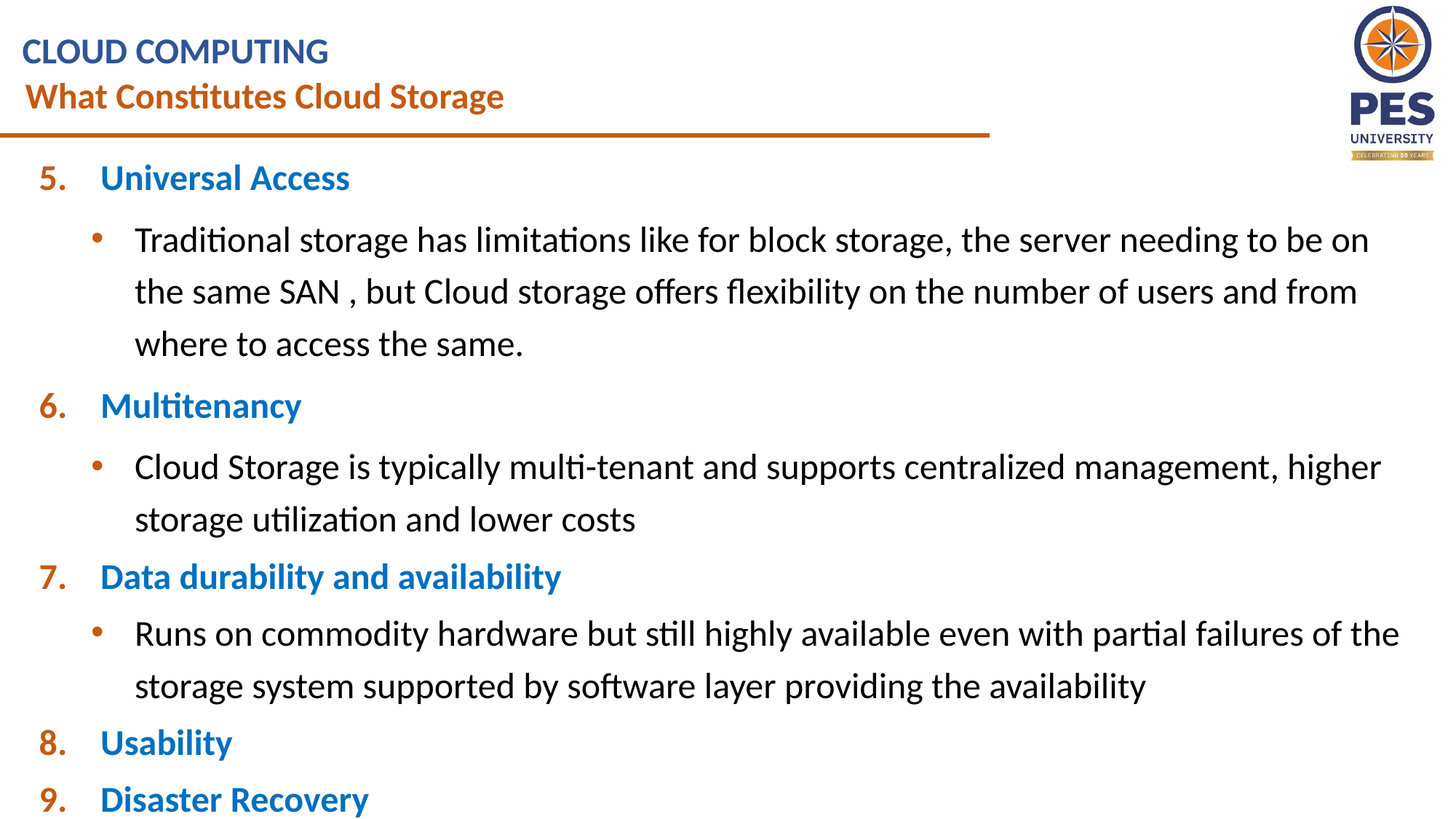

CLOUD COMPUTING
What Constitutes Cloud Storage
Universal Access
Traditional storage has limitations like for block storage, the server needing to be on the same SAN , but Cloud storage offers flexibility on the number of users and from where to access the same.
Multitenancy
Cloud Storage is typically multi-tenant and supports centralized management, higher storage utilization and lower costs
Data durability and availability
Runs on commodity hardware but still highly available even with partial failures of the  storage system supported by software layer providing the availability
Usability
Disaster Recovery